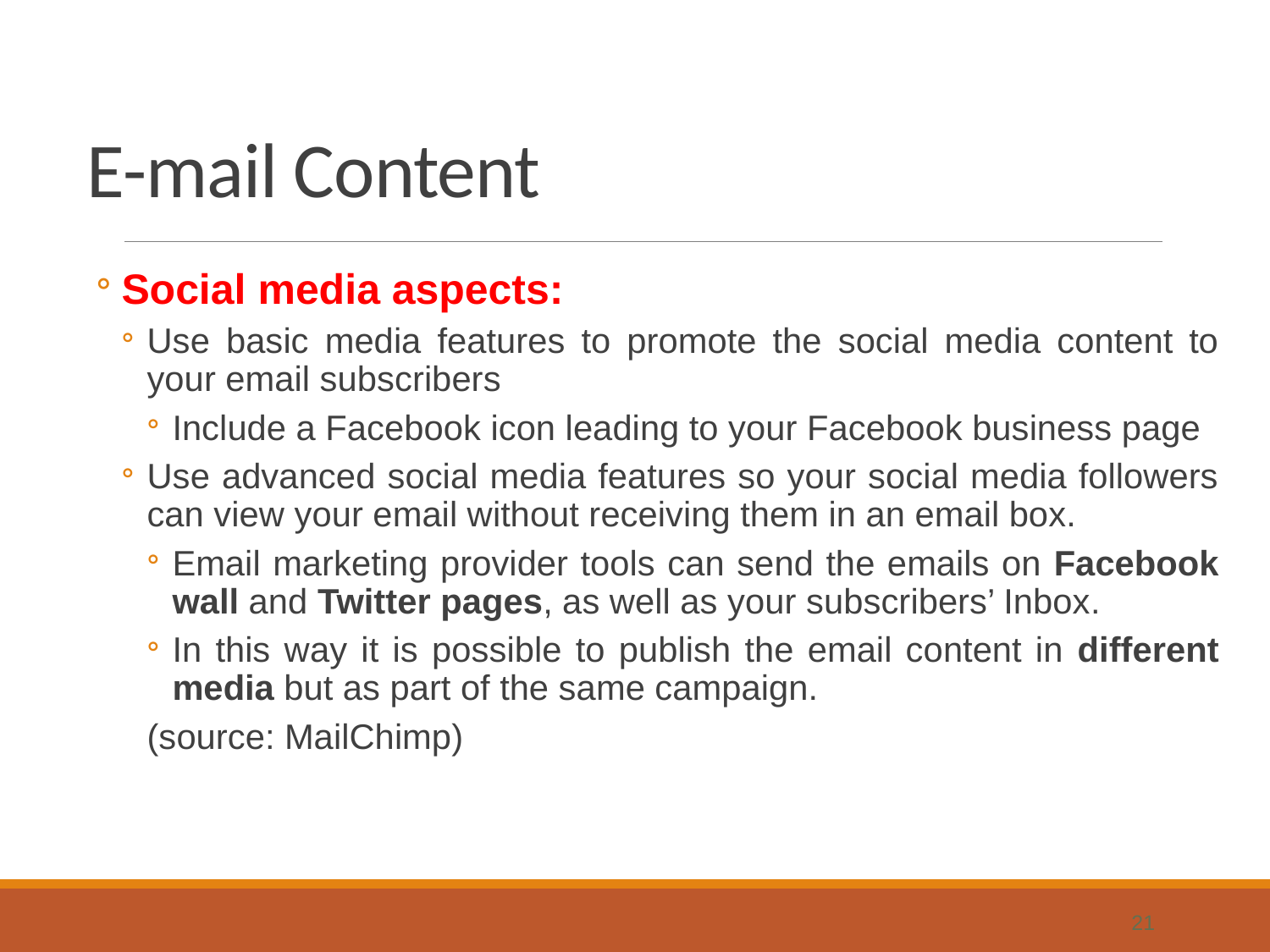

# E-mail Content
Social media aspects:
Use basic media features to promote the social media content to your email subscribers
Include a Facebook icon leading to your Facebook business page
Use advanced social media features so your social media followers can view your email without receiving them in an email box.
Email marketing provider tools can send the emails on Facebook wall and Twitter pages, as well as your subscribers’ Inbox.
In this way it is possible to publish the email content in different media but as part of the same campaign.
(source: MailChimp)
21